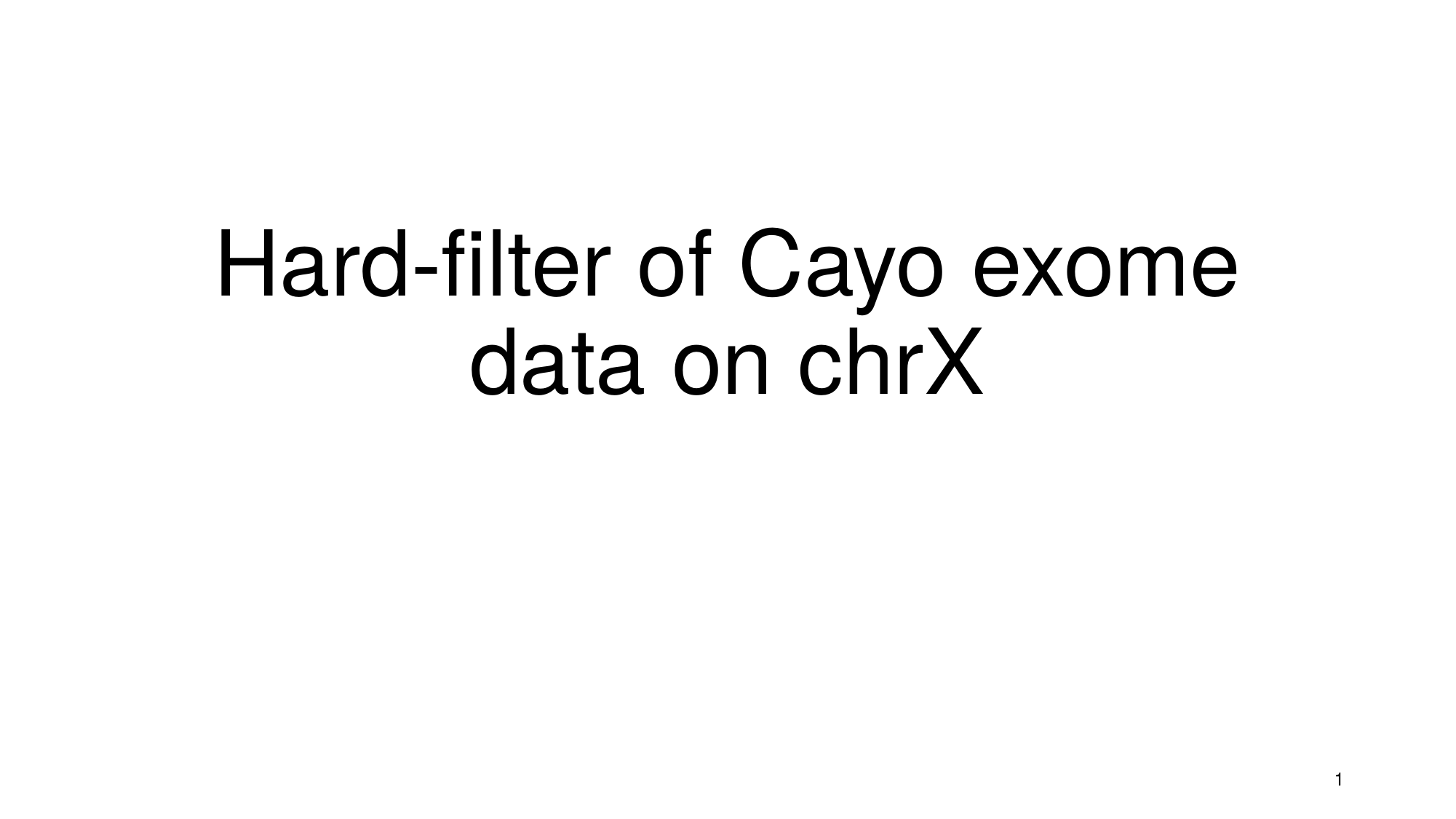

# Hard-filter of Cayo exome data on chrX

1